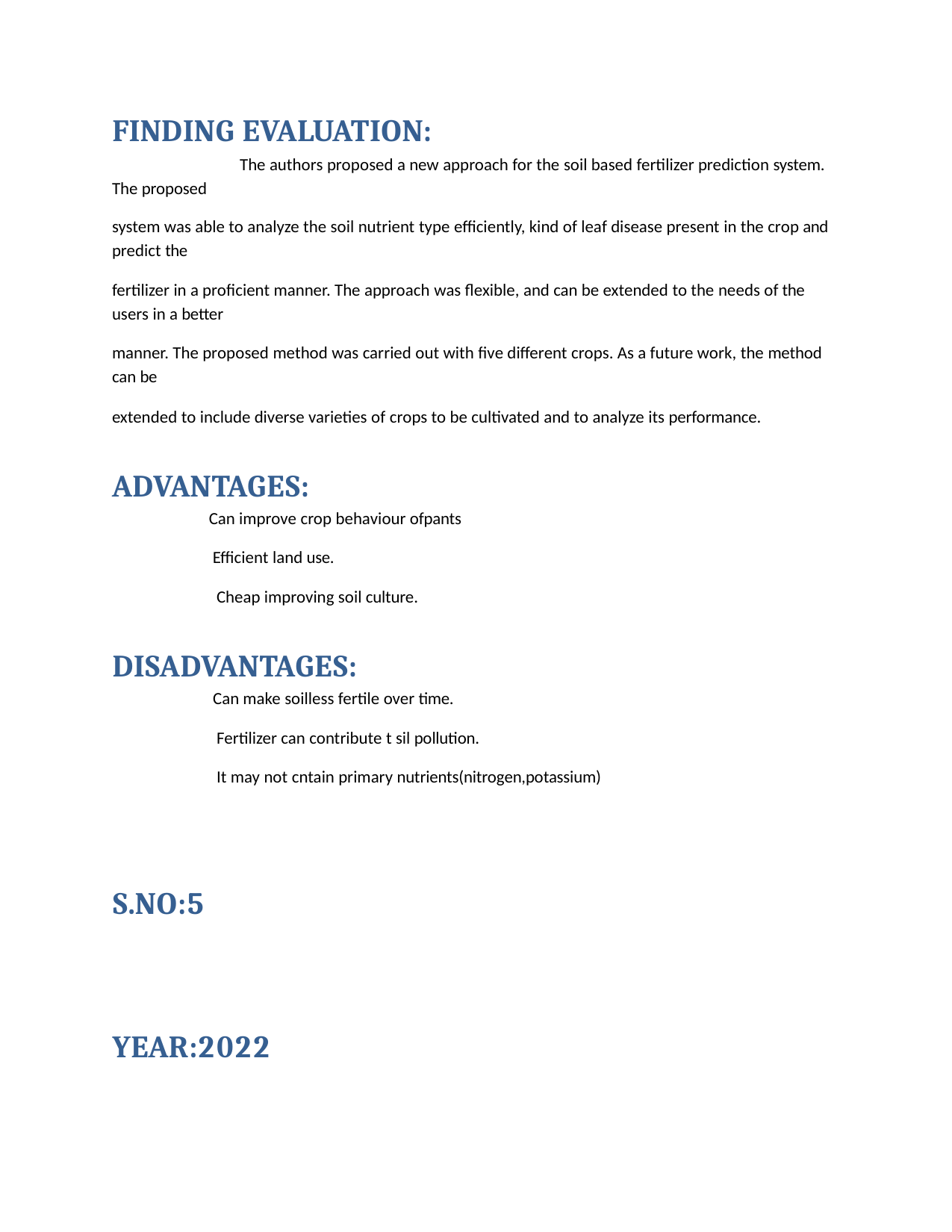

FINDING EVALUATION:
The authors proposed a new approach for the soil based fertilizer prediction system.
The proposed
system was able to analyze the soil nutrient type efficiently, kind of leaf disease present in the crop and
predict the
fertilizer in a proficient manner. The approach was flexible, and can be extended to the needs of the
users in a better
manner. The proposed method was carried out with five different crops. As a future work, the method
can be
extended to include diverse varieties of crops to be cultivated and to analyze its performance.
ADVANTAGES:
Can improve crop behaviour ofpants
Efficient land use.
Cheap improving soil culture.
DISADVANTAGES:
Can make soilless fertile over time.
Fertilizer can contribute t sil pollution.
It may not cntain primary nutrients(nitrogen,potassium)
S.NO:5
YEAR:2022